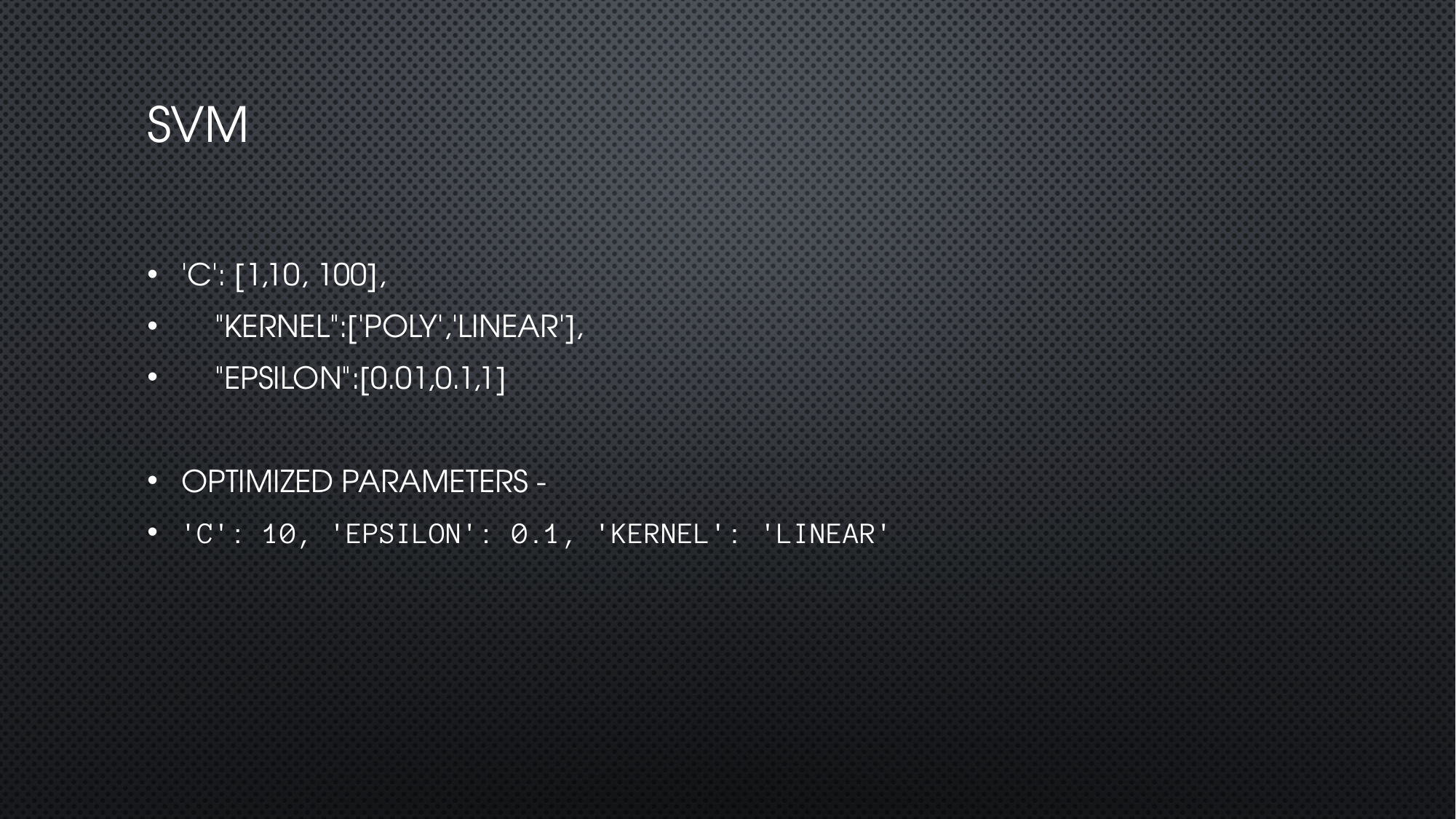

# svm
'C': [1,10, 100],
    "kernel":['poly','linear'],
    "epsilon":[0.01,0.1,1]

Optimized parameters -
'C': 10, 'epsilon': 0.1, 'kernel': 'linear'